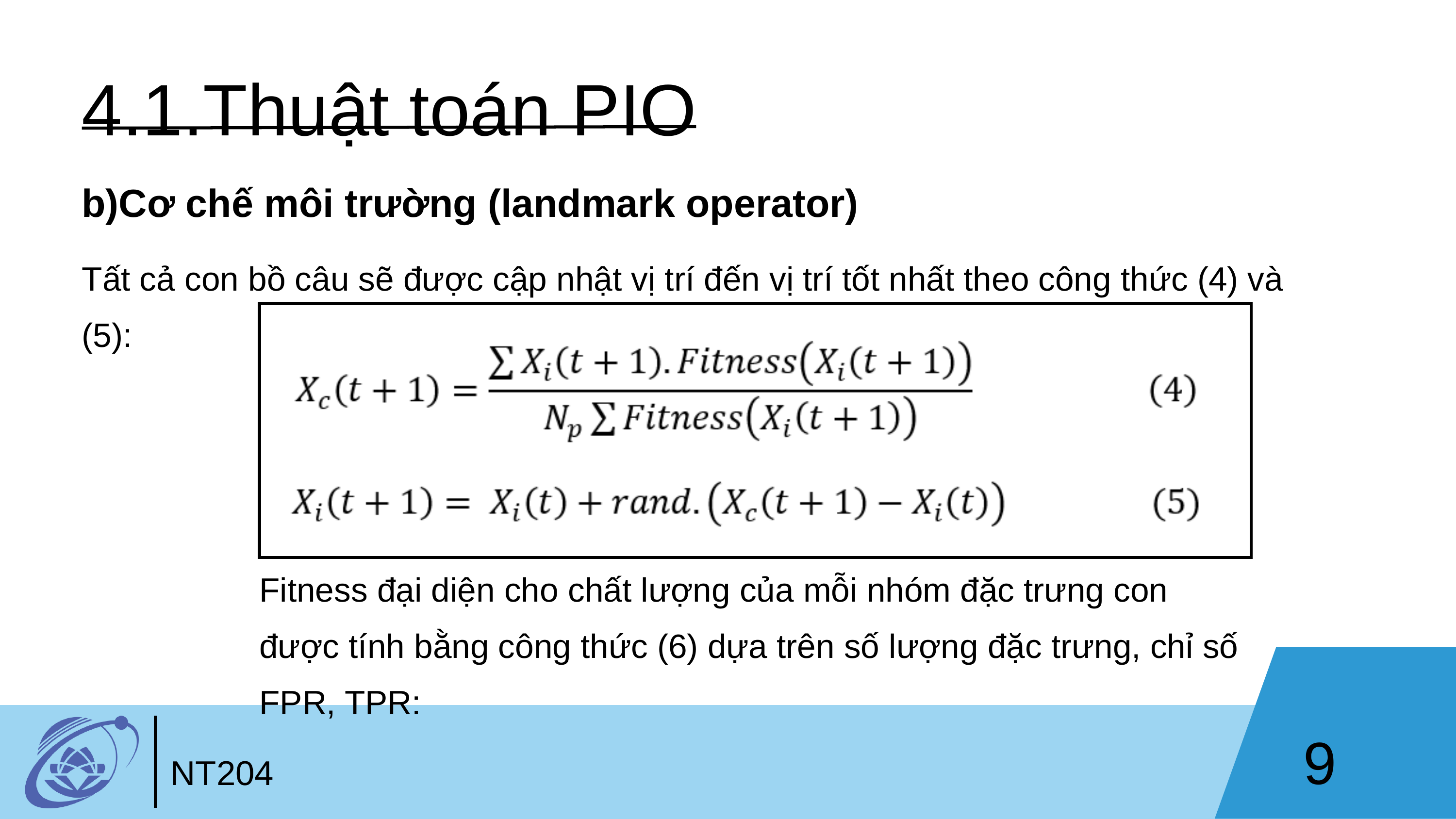

4.1.Thuật toán PIO
b)Cơ chế môi trường (landmark operator)

Tất cả con bồ câu sẽ được cập nhật vị trí đến vị trí tốt nhất theo công thức (4) và (5):

Fitness đại diện cho chất lượng của mỗi nhóm đặc trưng con được tính bằng công thức (6) dựa trên số lượng đặc trưng, chỉ số FPR, TPR:

9

NT204